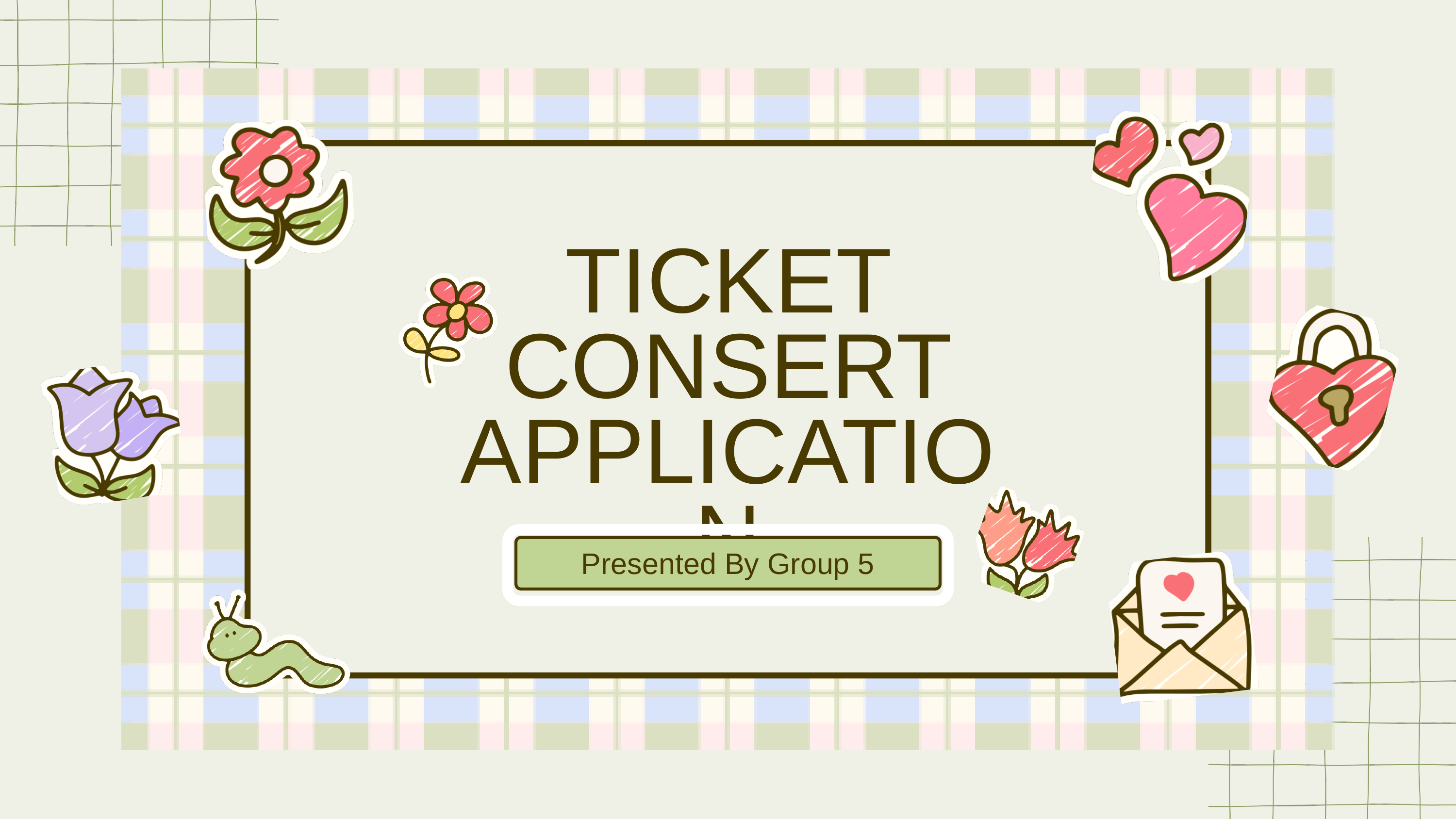

TICKET CONSERT APPLICATION

Presented By Group 5